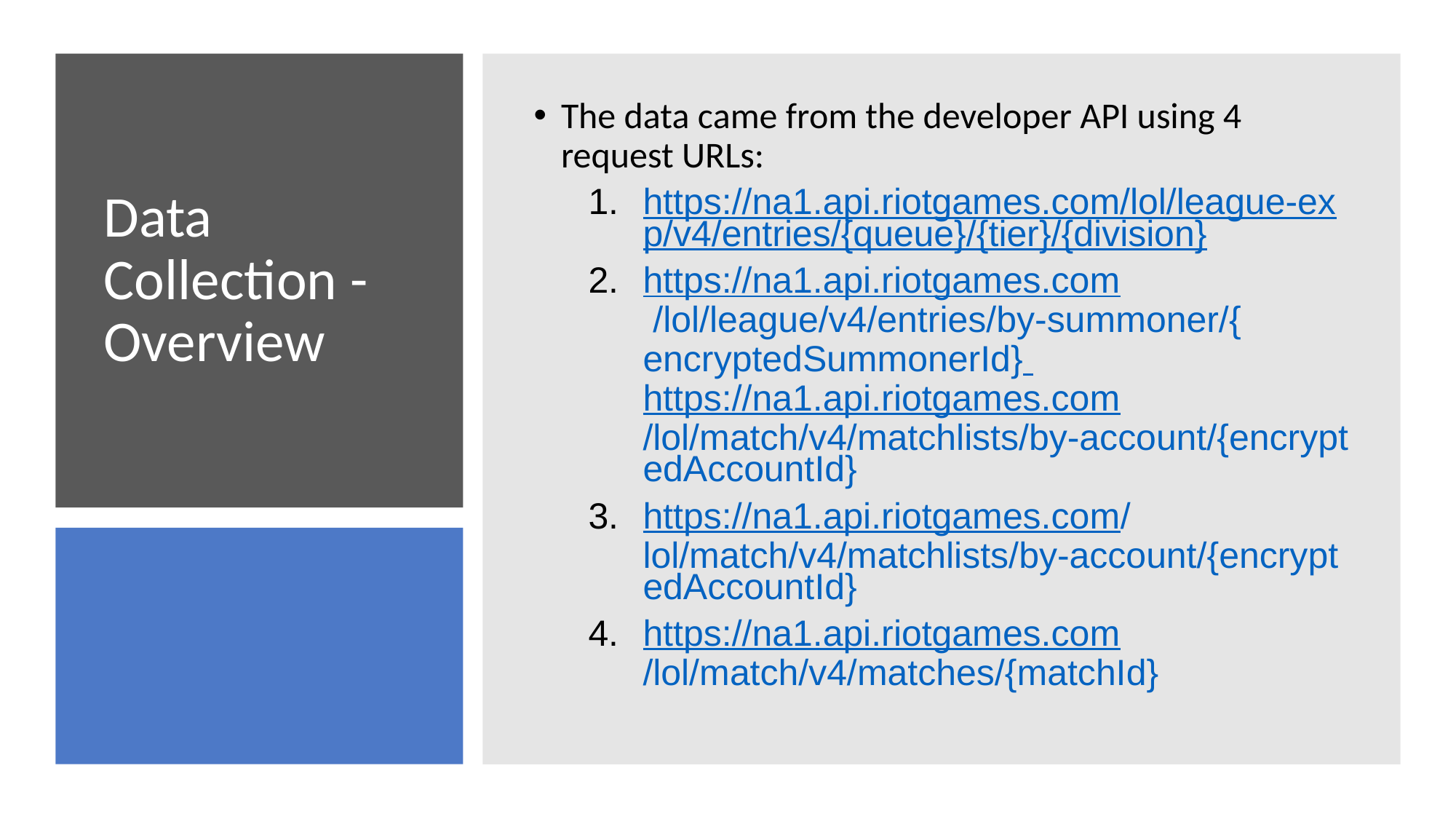

The data came from the developer API using 4 request URLs:
https://na1.api.riotgames.com/lol/league-exp/v4/entries/{queue}/{tier}/{division}
https://na1.api.riotgames.com /lol/league/v4/entries/by-summoner/{encryptedSummonerId} https://na1.api.riotgames.com/lol/match/v4/matchlists/by-account/{encryptedAccountId}
https://na1.api.riotgames.com/lol/match/v4/matchlists/by-account/{encryptedAccountId}
https://na1.api.riotgames.com/lol/match/v4/matches/{matchId}

# Data Collection - Overview